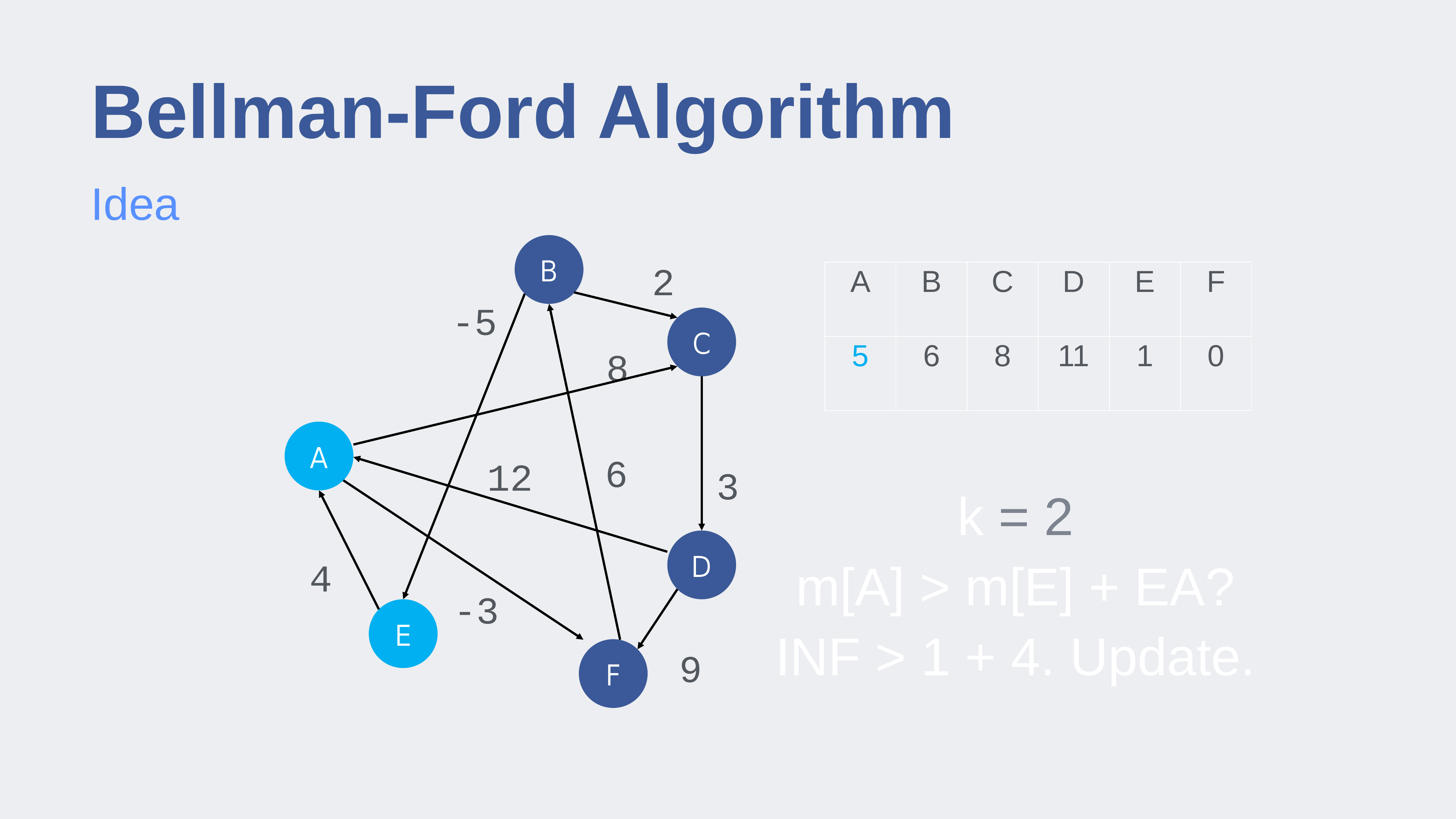

# Bellman-Ford Algorithm
Idea
B
2
| A | B | C | D | E | F |
| --- | --- | --- | --- | --- | --- |
| 5 | 6 | 8 | 11 | 1 | 0 |
-5
C
8
A
6
12
3
k = 2
m[A] > m[E] + EA?
INF > 1 + 4. Update.
D
4
-3
E
F
9